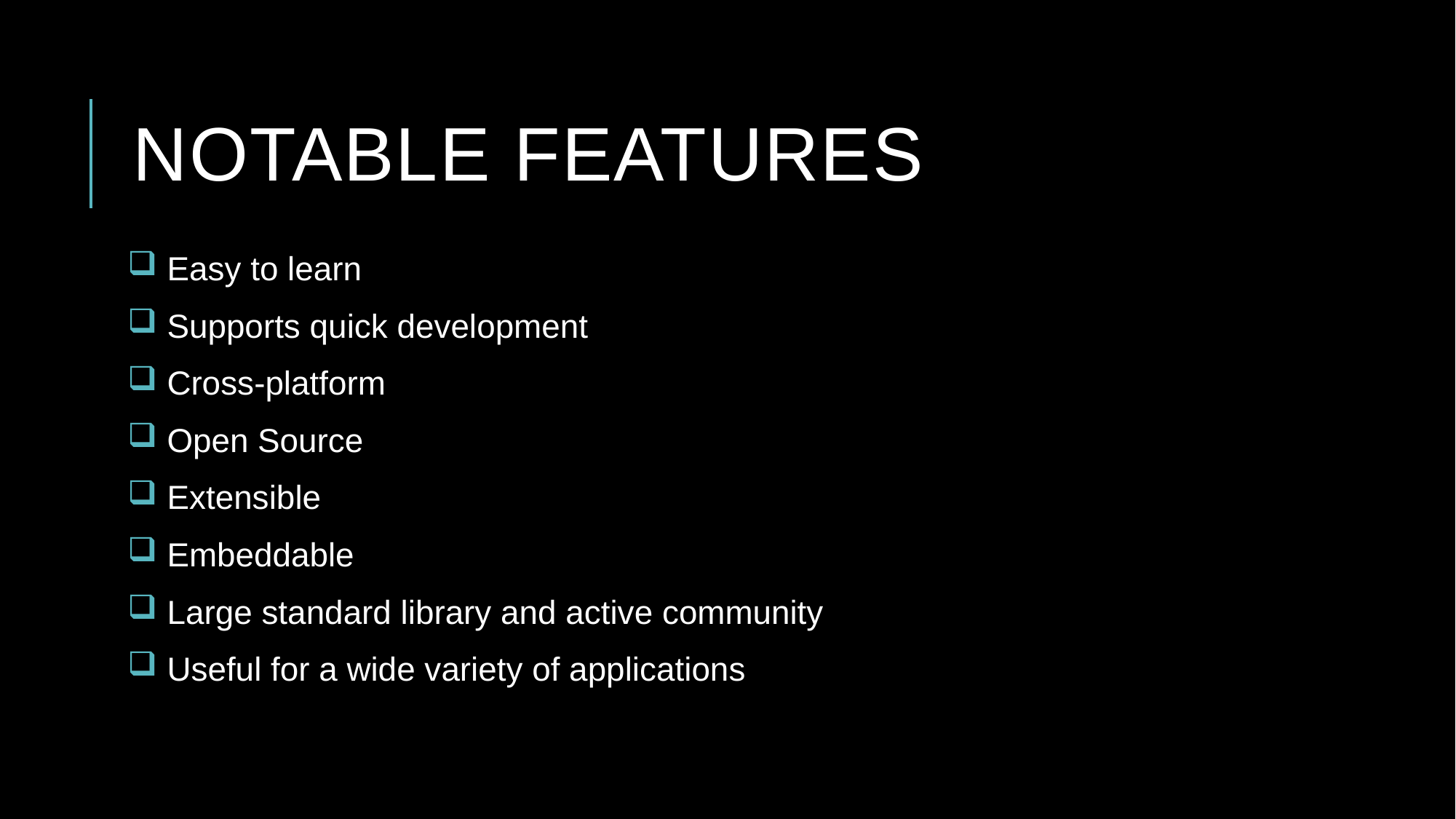

# Notable Features
 Easy to learn
 Supports quick development
 Cross-platform
 Open Source
 Extensible
 Embeddable
 Large standard library and active community
 Useful for a wide variety of applications